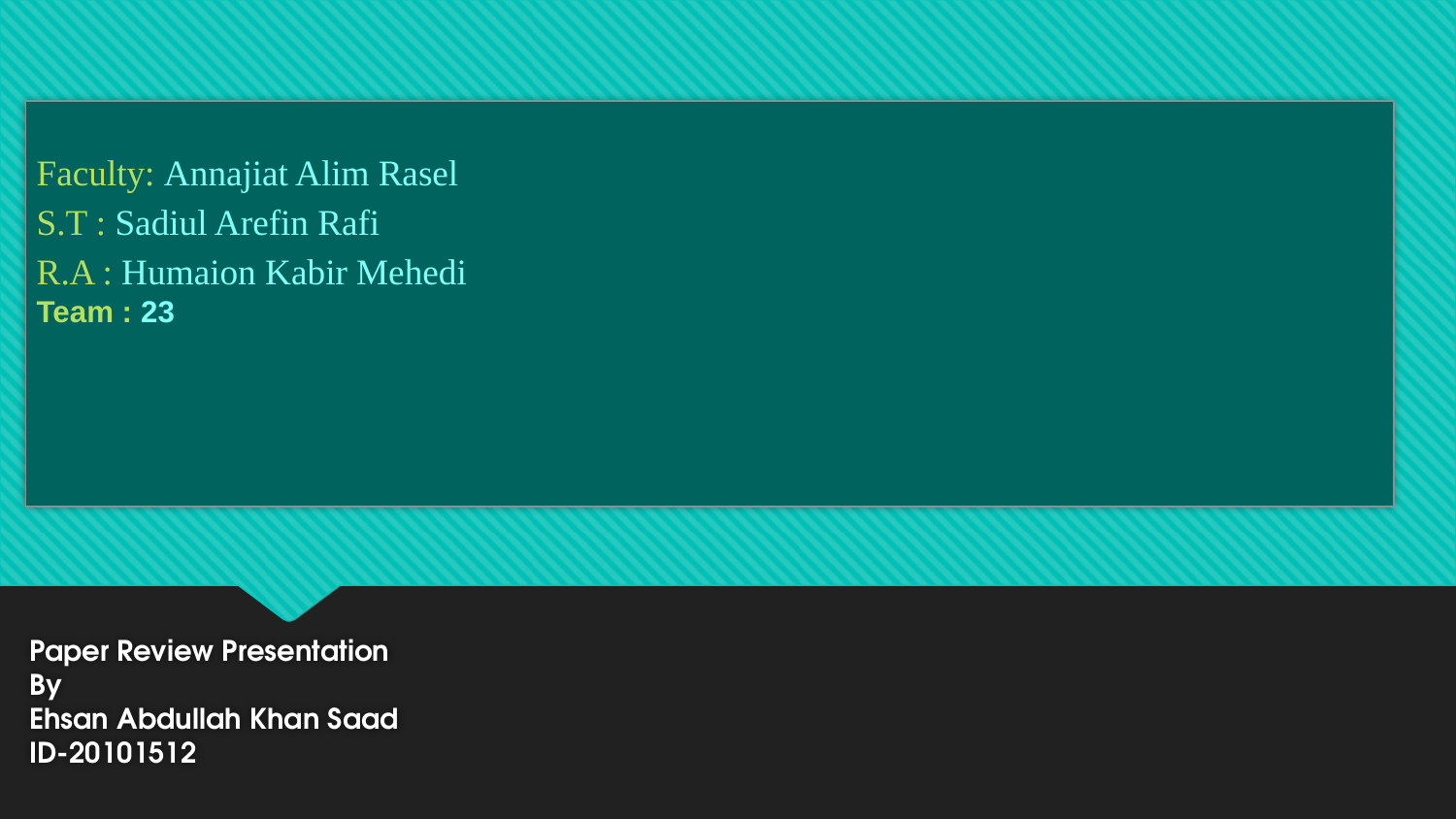

Faculty: Annajiat Alim Rasel
S.T : Sadiul Arefin Rafi
R.A : Humaion Kabir Mehedi
Team : 23

# Paper Review Presentation By Ehsan Abdullah Khan Saad ID-20101512